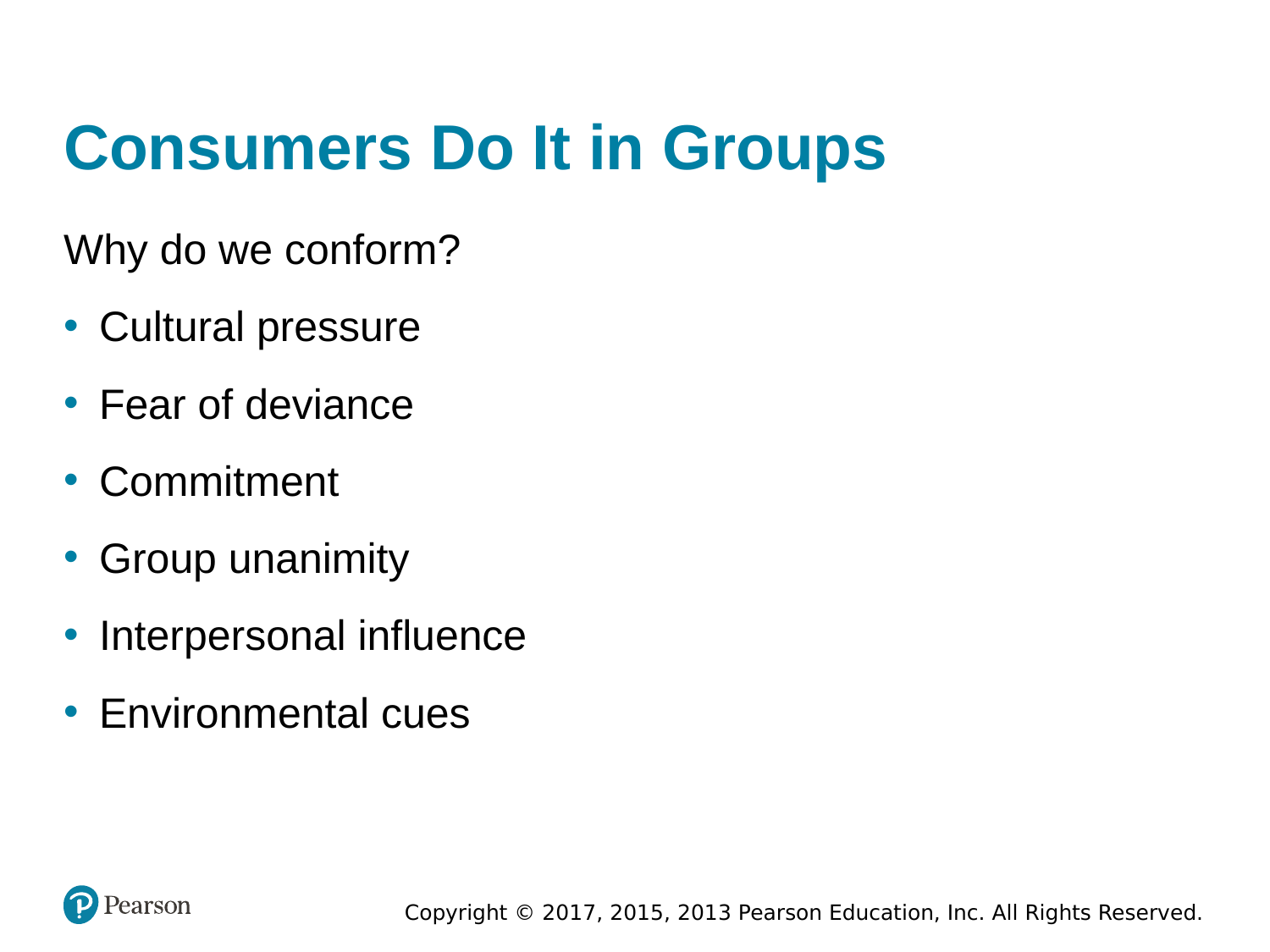

# Consumers Do It in Groups
Why do we conform?
Cultural pressure
Fear of deviance
Commitment
Group unanimity
Interpersonal influence
Environmental cues